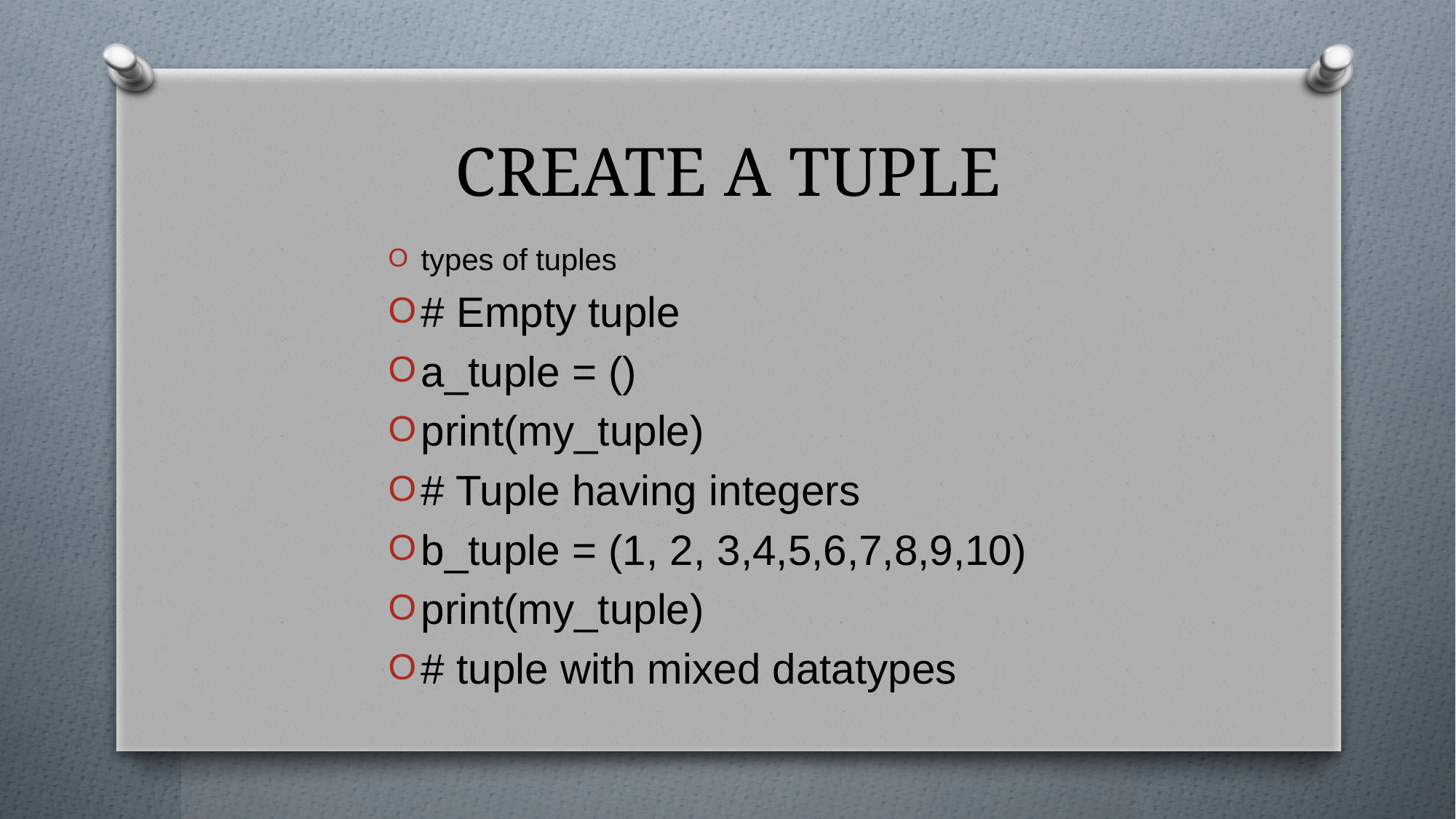

# CREATE A TUPLE
types of tuples
# Empty tuple
a_tuple = ()
print(my_tuple)
# Tuple having integers
b_tuple = (1, 2, 3,4,5,6,7,8,9,10)
print(my_tuple)
# tuple with mixed datatypes